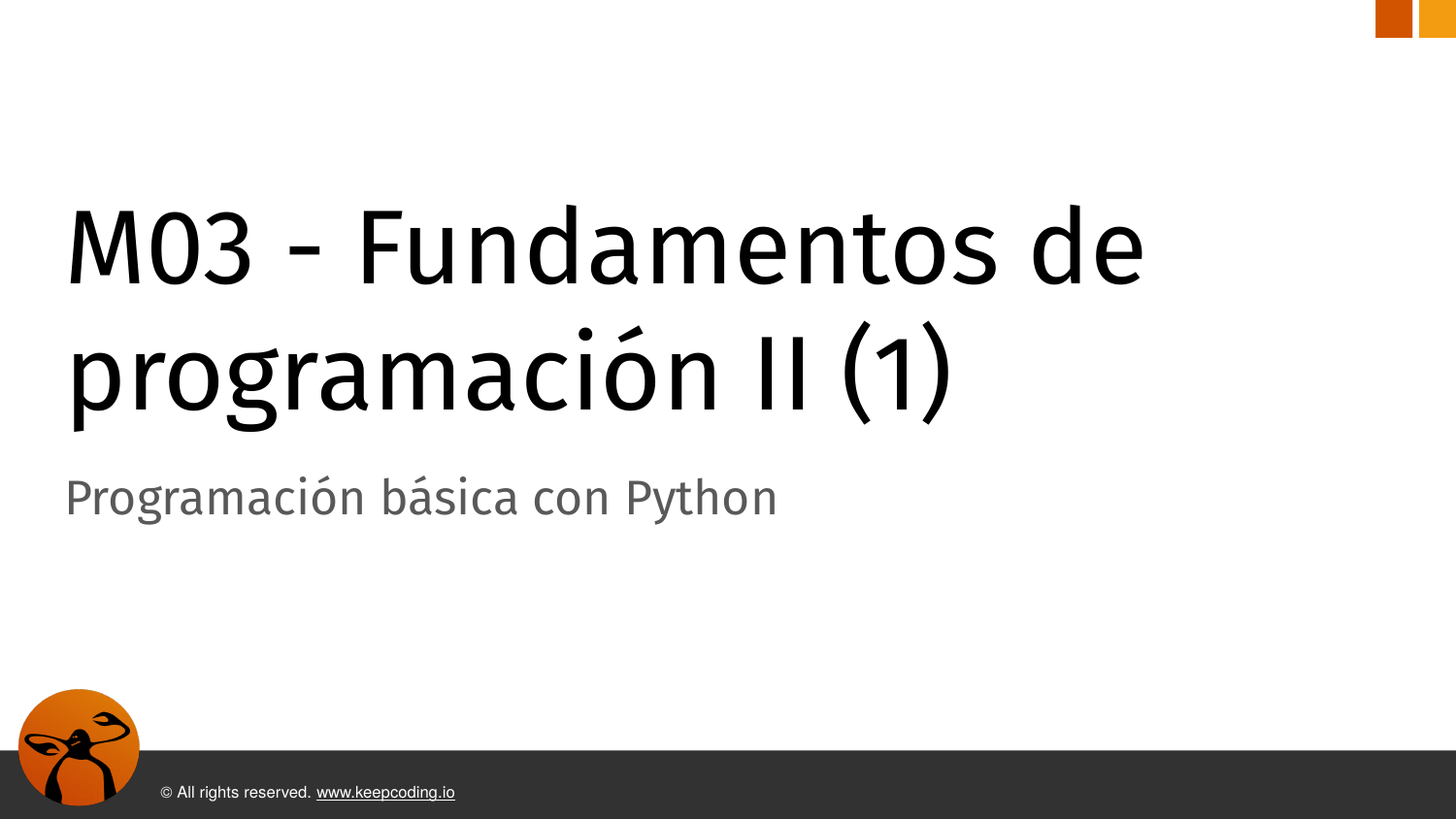

# M03 - Fundamentos de programación II (1)
Programación básica con Python